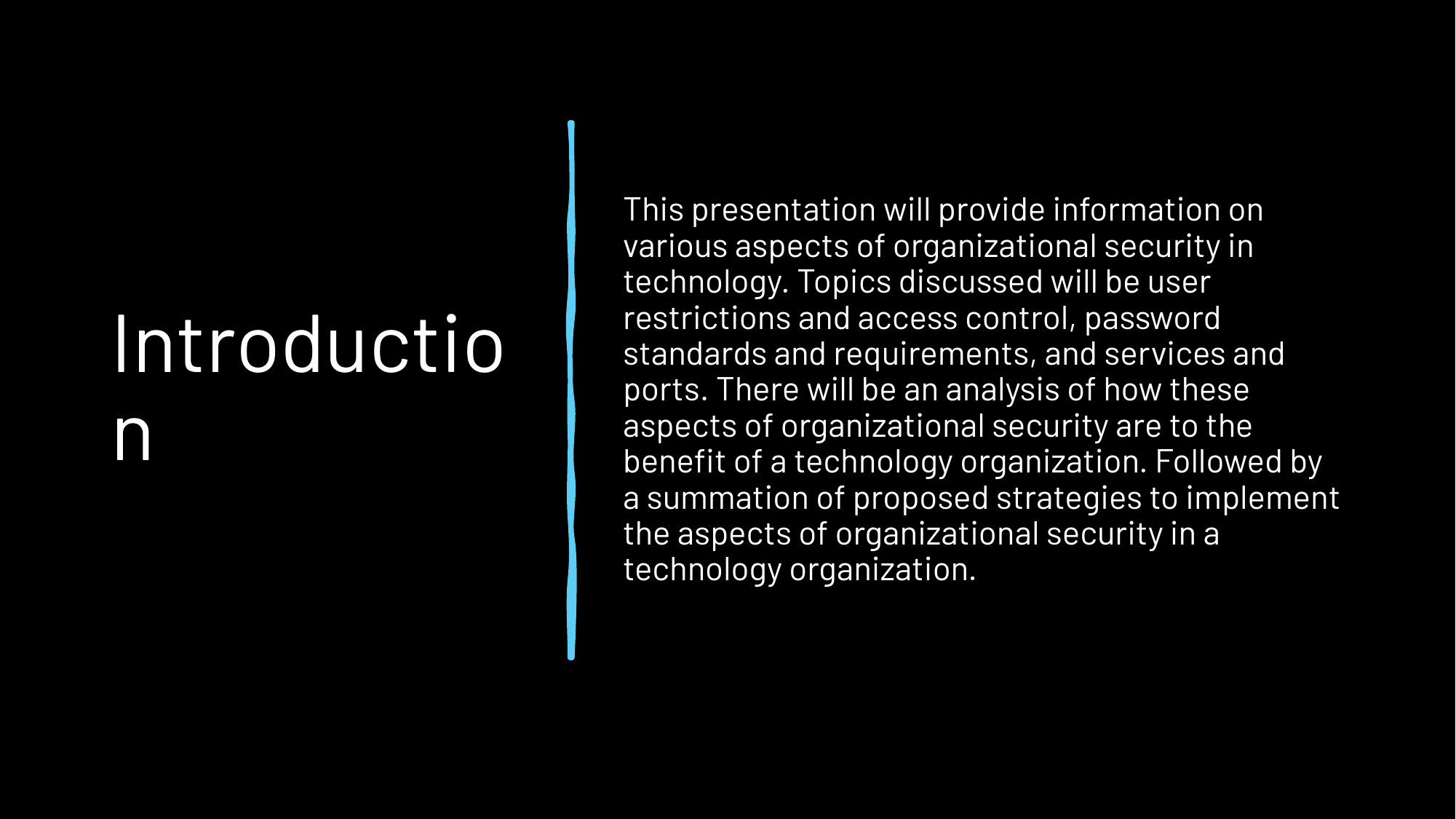

# Introduction
This presentation will provide information on various aspects of organizational security in technology. Topics discussed will be user restrictions and access control, password standards and requirements, and services and ports. There will be an analysis of how these aspects of organizational security are to the benefit of a technology organization. Followed by a summation of proposed strategies to implement the aspects of organizational security in a technology organization.